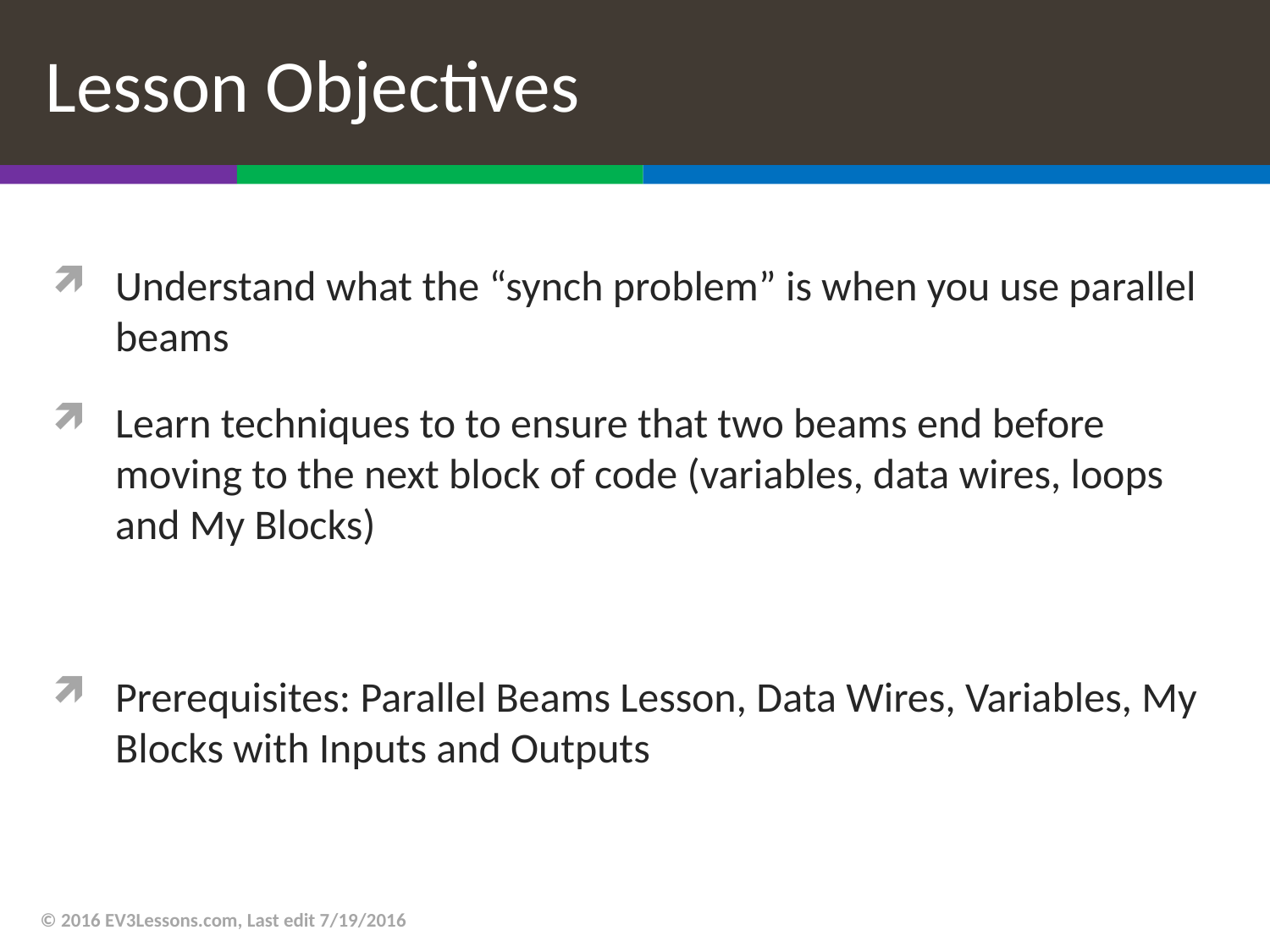

# Lesson Objectives
Understand what the “synch problem” is when you use parallel beams
Learn techniques to to ensure that two beams end before moving to the next block of code (variables, data wires, loops and My Blocks)

Prerequisites: Parallel Beams Lesson, Data Wires, Variables, My Blocks with Inputs and Outputs
© 2016 EV3Lessons.com, Last edit 7/19/2016